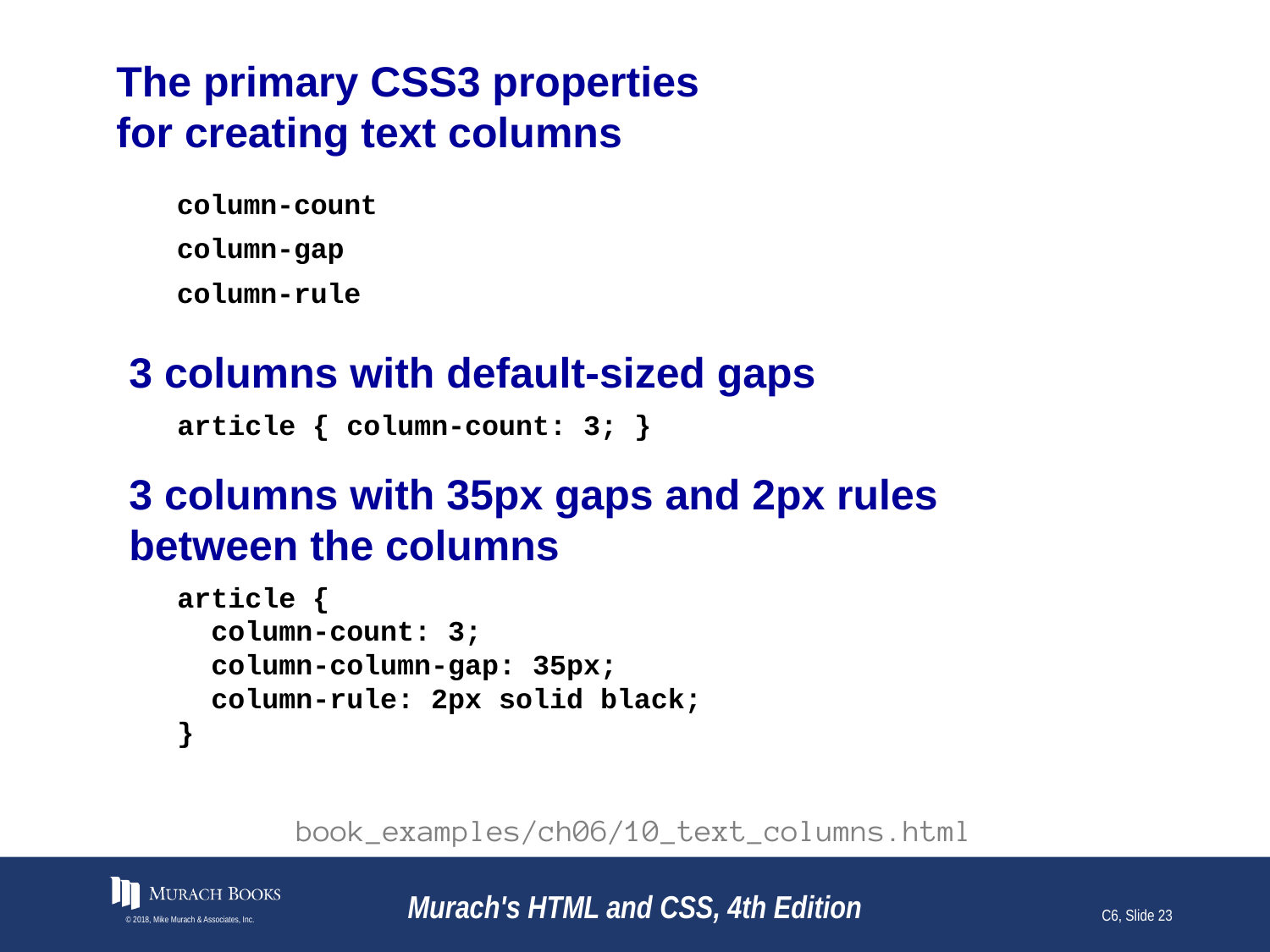

# The primary CSS3 properties for creating text columns
column-count
column-gap
column-rule
3 columns with default-sized gaps
article { column-count: 3; }
3 columns with 35px gaps and 2px rules
between the columns
article {
  column-count: 3;
  column-column-gap: 35px;
  column-rule: 2px solid black;
}

book_examples/ch06/10_text_columns.html
© 2018, Mike Murach & Associates, Inc.
Murach's HTML and CSS, 4th Edition

C6, Slide 23